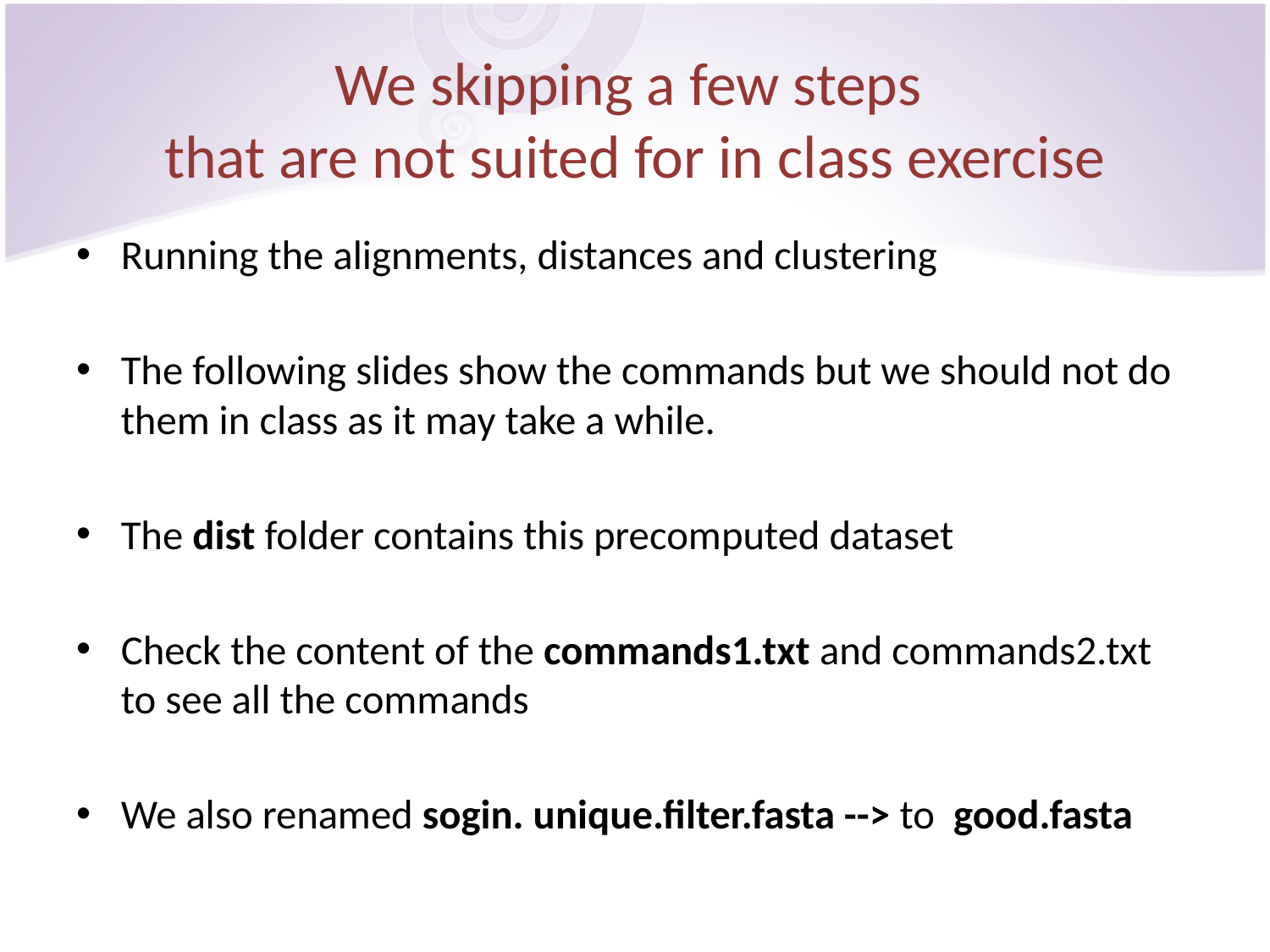

# We skipping a few steps that are not suited for in class exercise
Running the alignments, distances and clustering

The following slides show the commands but we should not do them in class as it may take a while.

The dist folder contains this precomputed dataset

Check the content of the commands1.txt and commands2.txt to see all the commands

We also renamed sogin. unique.filter.fasta --> to  good.fasta